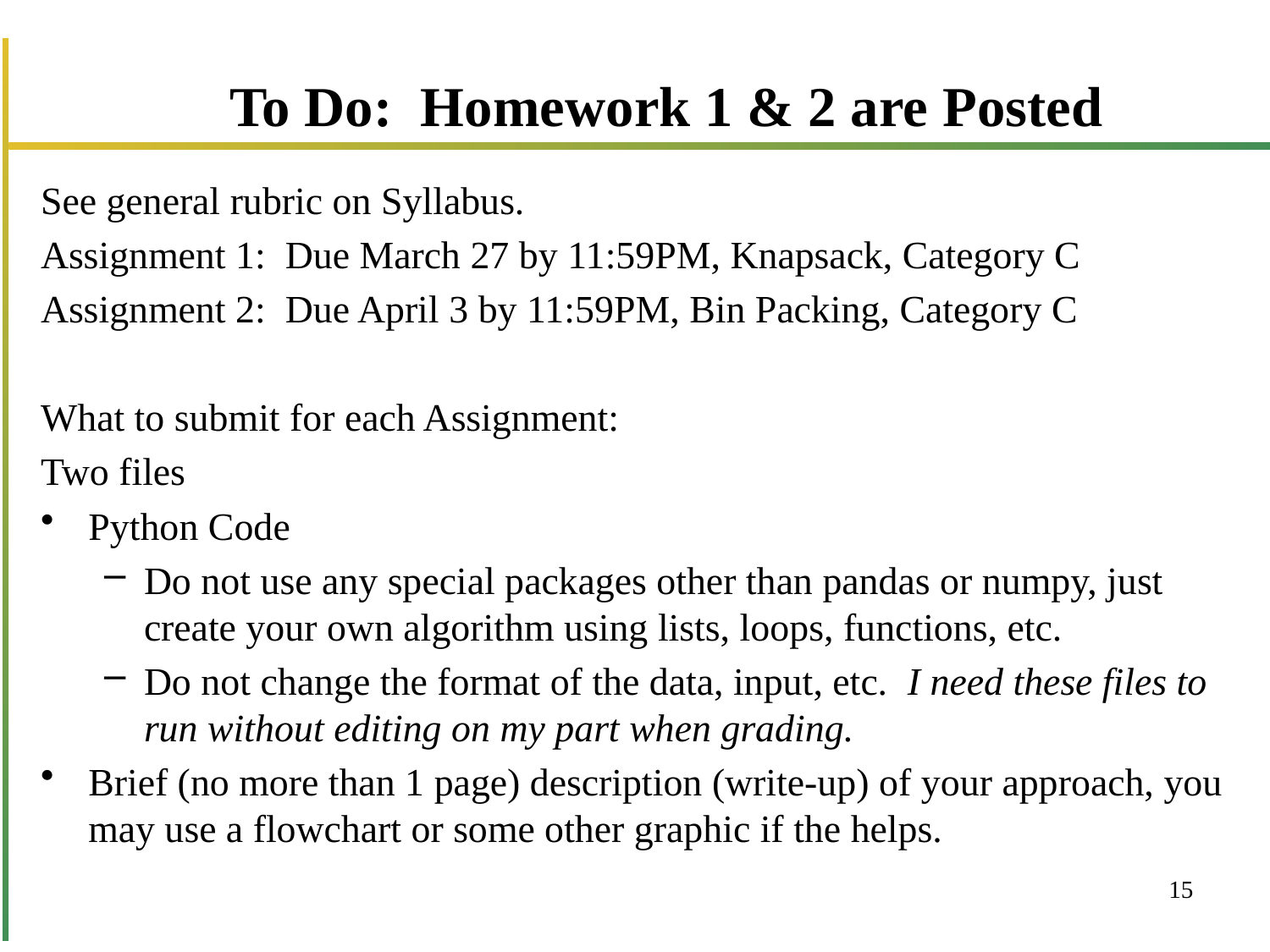

# To Do:  Homework 1 & 2 are Posted
See general rubric on Syllabus.
Assignment 1:  Due March 27 by 11:59PM, Knapsack, Category C
Assignment 2:  Due April 3 by 11:59PM, Bin Packing, Category C

What to submit for each Assignment:
Two files
Python Code
Do not use any special packages other than pandas or numpy, just create your own algorithm using lists, loops, functions, etc.
Do not change the format of the data, input, etc.  I need these files to run without editing on my part when grading.
Brief (no more than 1 page) description (write-up) of your approach, you may use a flowchart or some other graphic if the helps.
15